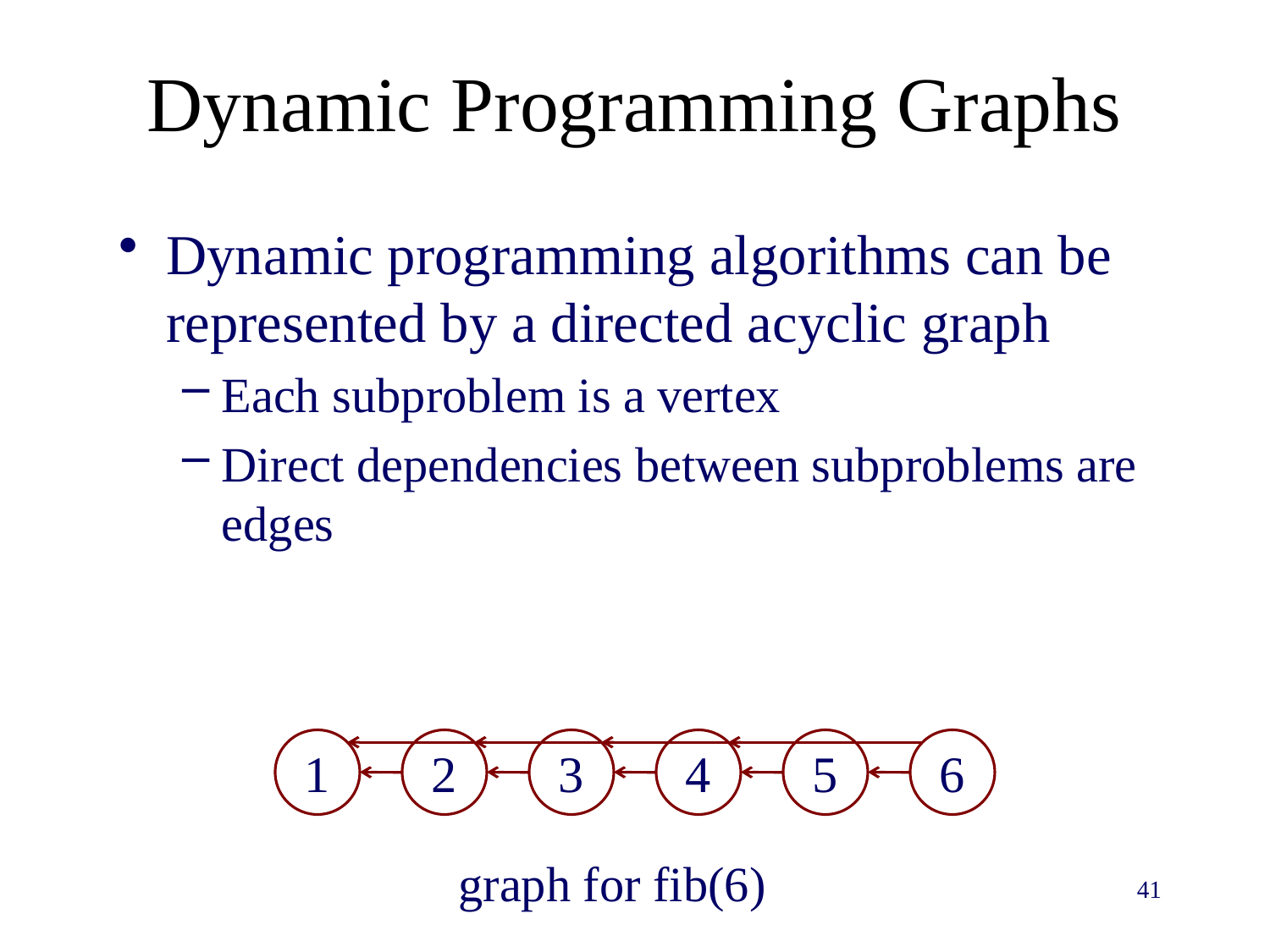

# Dynamic Programming Graphs
Dynamic programming algorithms can be represented by a directed acyclic graph
Each subproblem is a vertex
Direct dependencies between subproblems are edges
1
2
3
4
5
6
graph for fib(6)
41